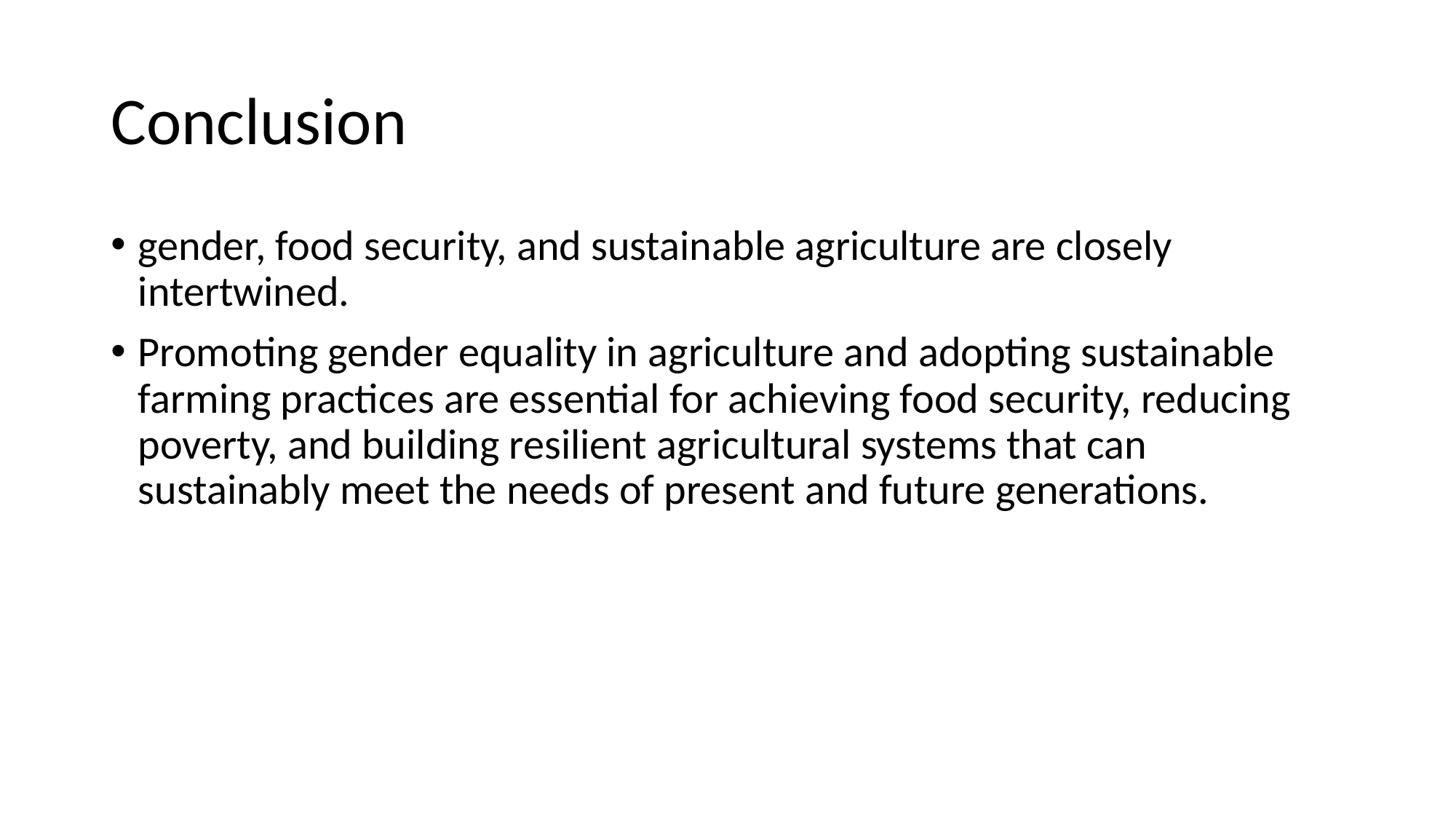

# Conclusion
gender, food security, and sustainable agriculture are closely intertwined.
Promoting gender equality in agriculture and adopting sustainable farming practices are essential for achieving food security, reducing poverty, and building resilient agricultural systems that can sustainably meet the needs of present and future generations.